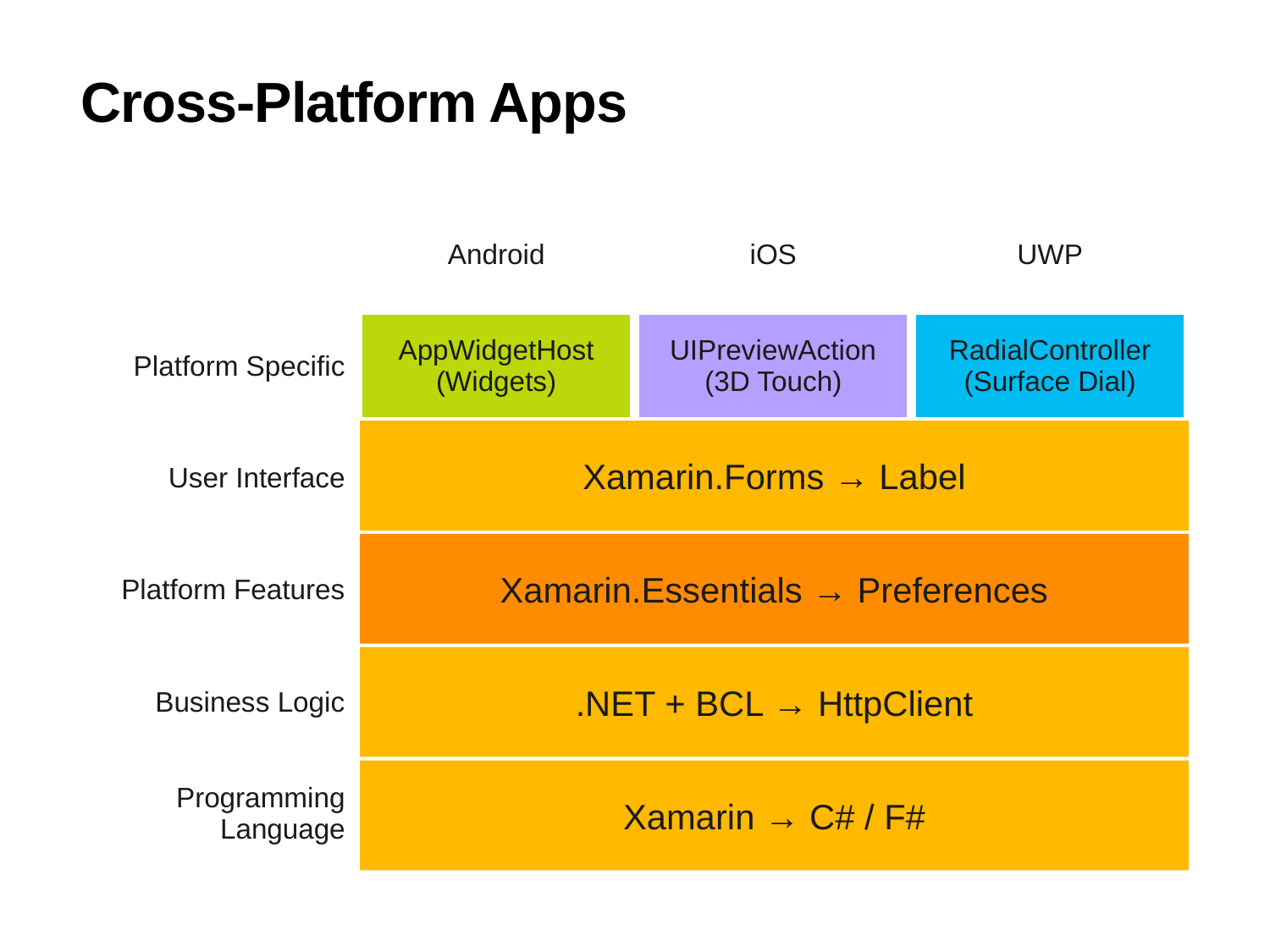

# Cross-Platform Apps
|  | Android | iOS | UWP |
| --- | --- | --- | --- |
| Platform Specific | AppWidgetHost (Widgets) | UIPreviewAction (3D Touch) | RadialController (Surface Dial) |
| User Interface | TextView | UILabel | TextBlock |
| Platform Features | SharedPreferences | NSUserDefaults | ApplicationData |
| Business Logic | HttpURLConnection | NSURLSession | HttpClient |
| Programming Language | Java / Kotlin | Objective-C / Swift | C# / F# / VB.NET |
Xamarin.Forms → Label
Xamarin.Essentials → Preferences
.NET + BCL → HttpClient
Xamarin → C# / F#